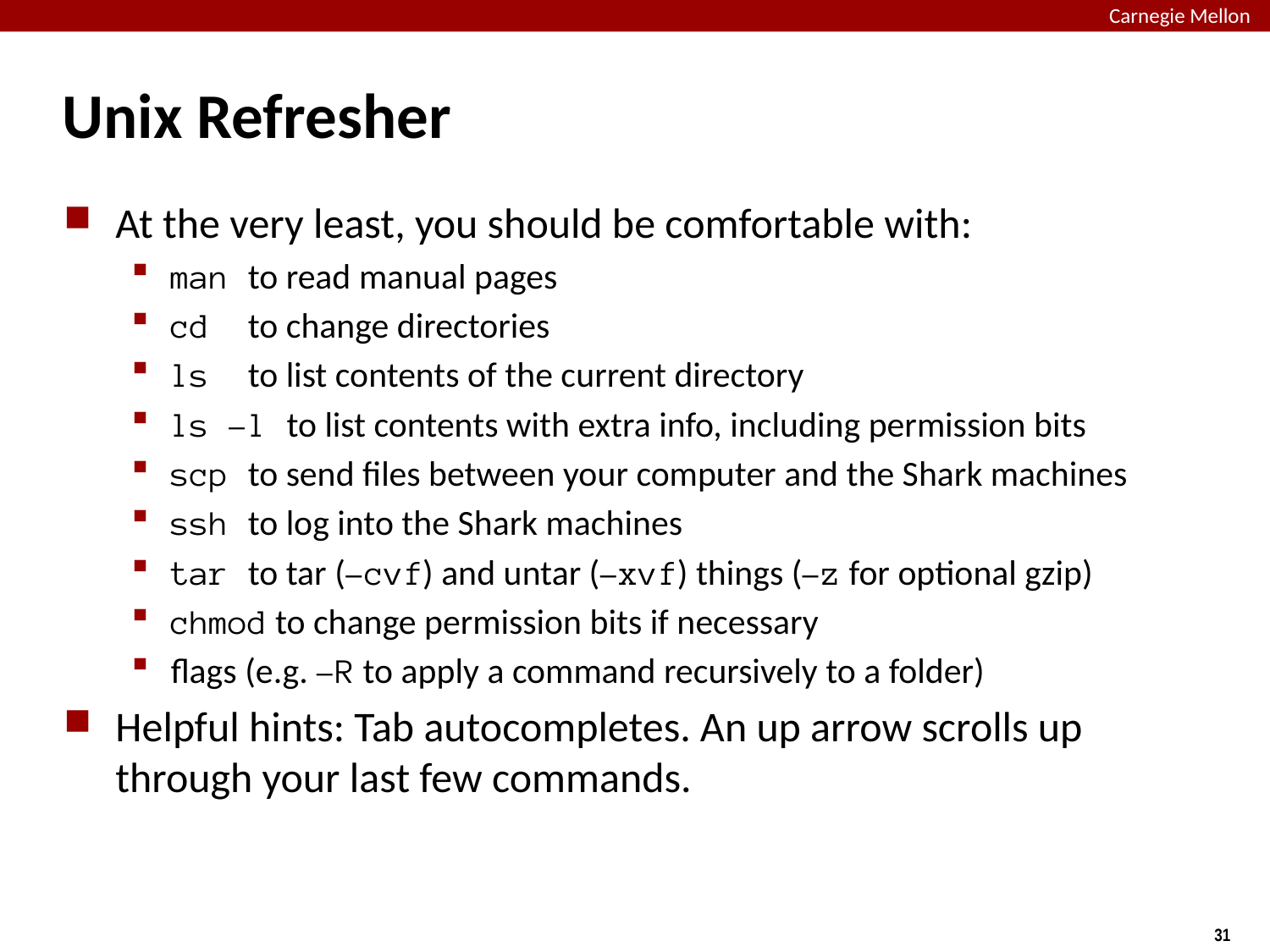

# Unix Refresher
At the very least, you should be comfortable with:
man to read manual pages
cd  to change directories
ls  to list contents of the current directory
ls –l to list contents with extra info, including permission bits
scp to send files between your computer and the Shark machines
ssh to log into the Shark machines
tar to tar (-cvf) and untar (-xvf) things (-z for optional gzip)
chmod to change permission bits if necessary
flags (e.g. –R to apply a command recursively to a folder)
Helpful hints: Tab autocompletes. An up arrow scrolls up through your last few commands.